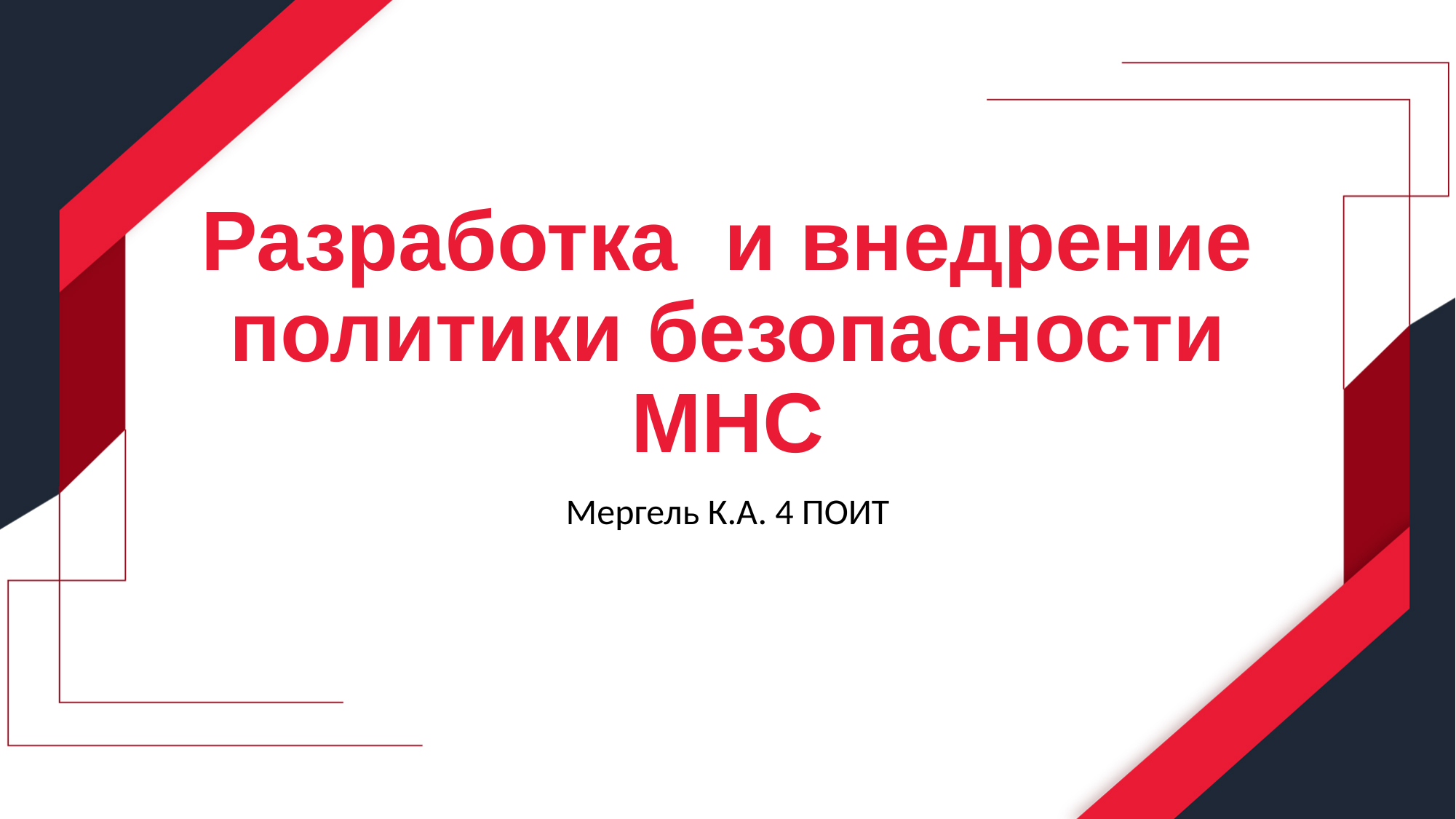

# Разработка  и внедрение политики безопасности МНС
Мергель К.А. 4 ПОИТ